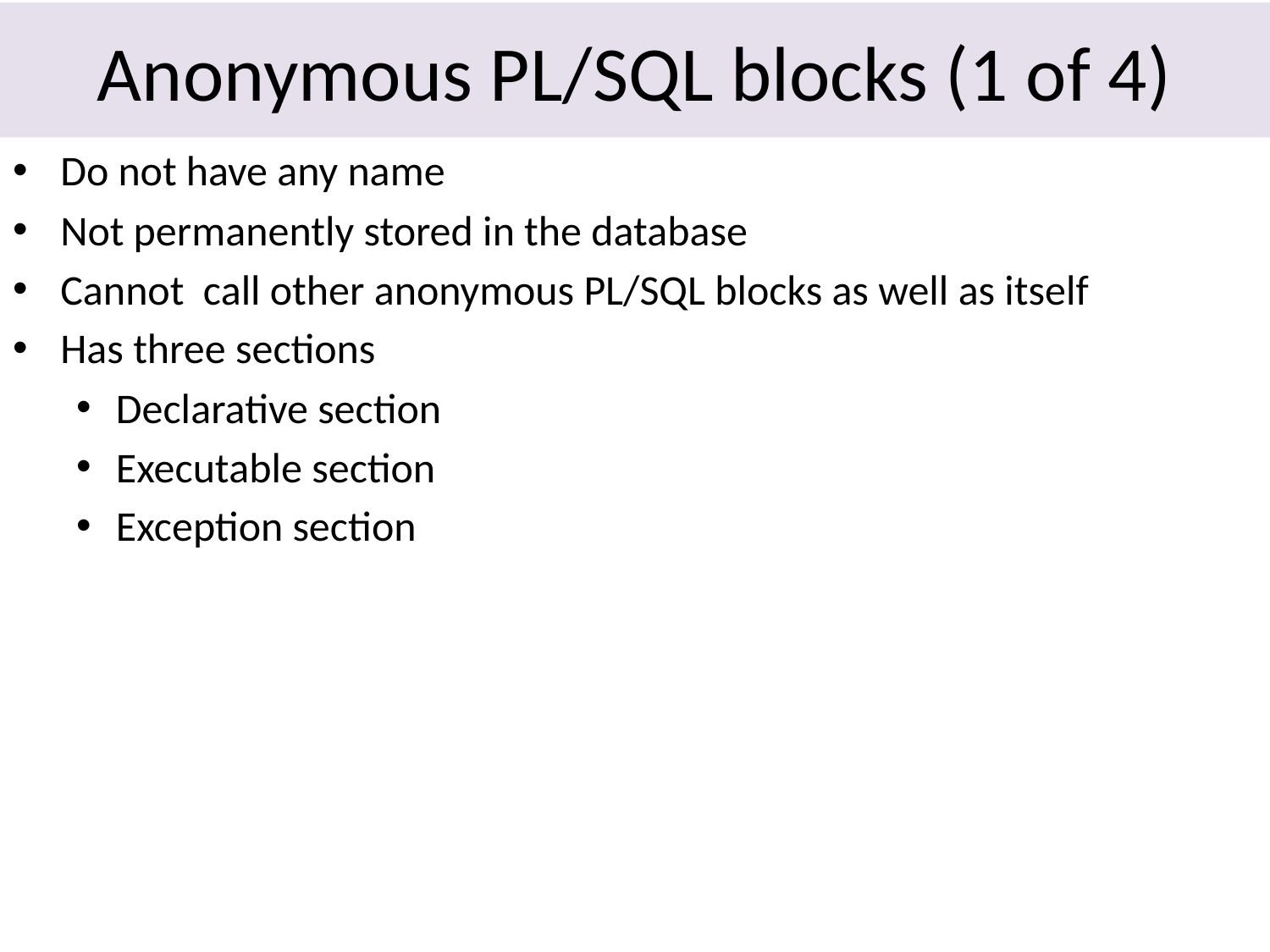

# Anonymous PL/SQL blocks (1 of 4)
Do not have any name
Not permanently stored in the database
Cannot  call other anonymous PL/SQL blocks as well as itself
Has three sections
Declarative section
Executable section
Exception section

9